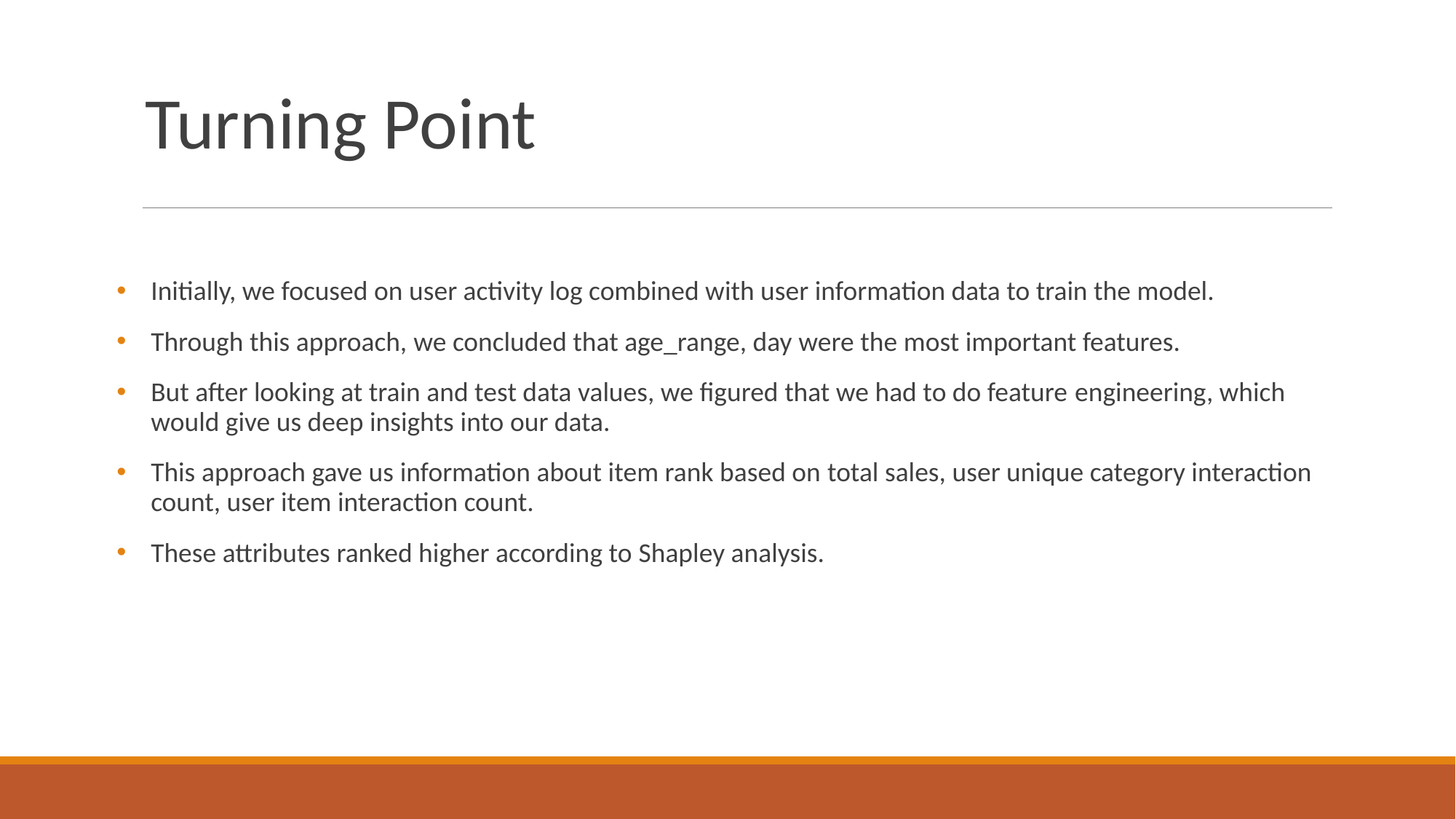

Turning Point

Initially, we focused on user activity log combined with user information data to train the model.
Through this approach, we concluded that age_range, day were the most important features.
But after looking at train and test data values, we figured that we had to do feature engineering, which would give us deep insights into our data.
This approach gave us information about item rank based on total sales, user unique category interaction count, user item interaction count.
These attributes ranked higher according to Shapley analysis.